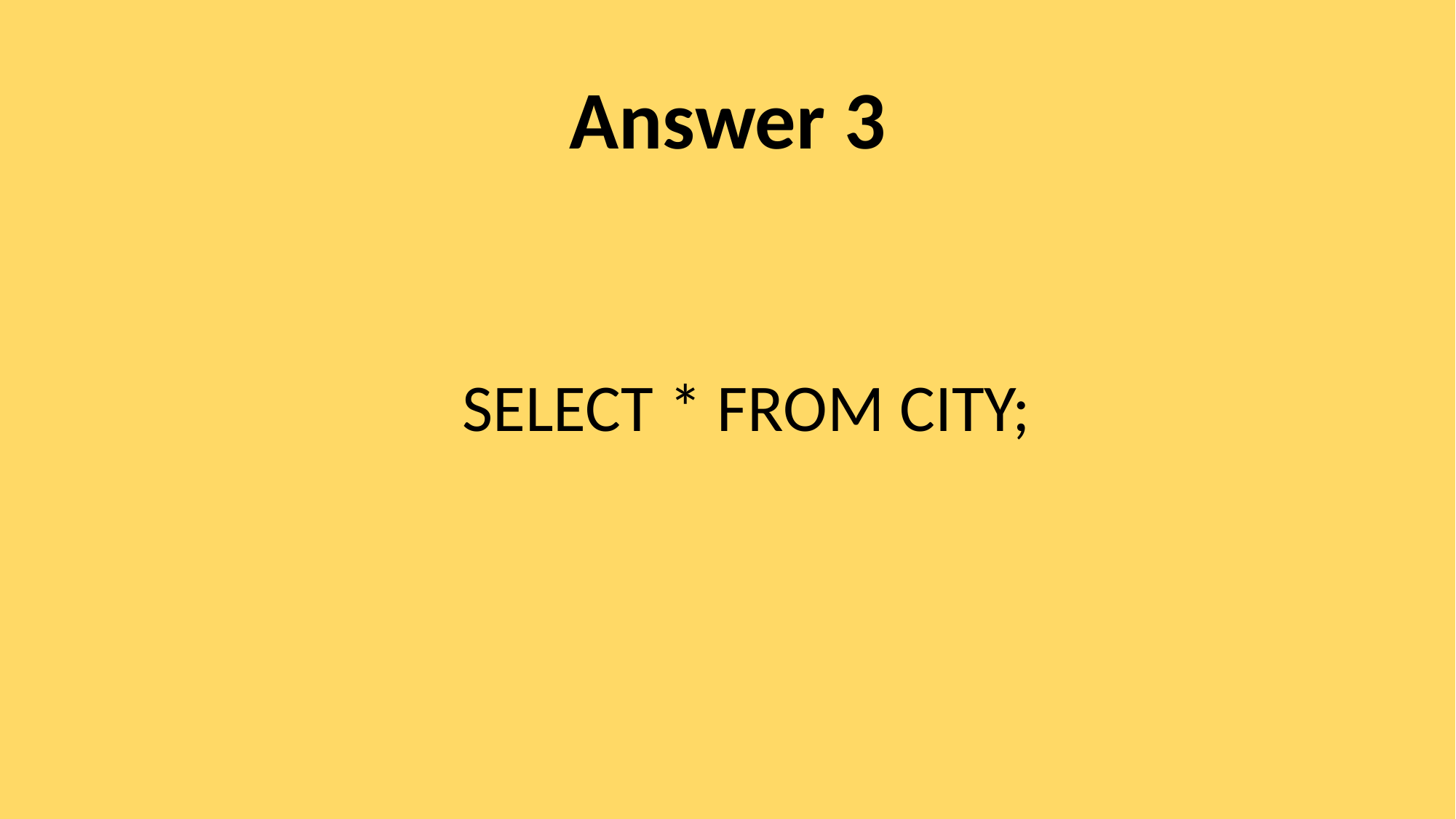

# Answer 3
SELECT * FROM CITY;